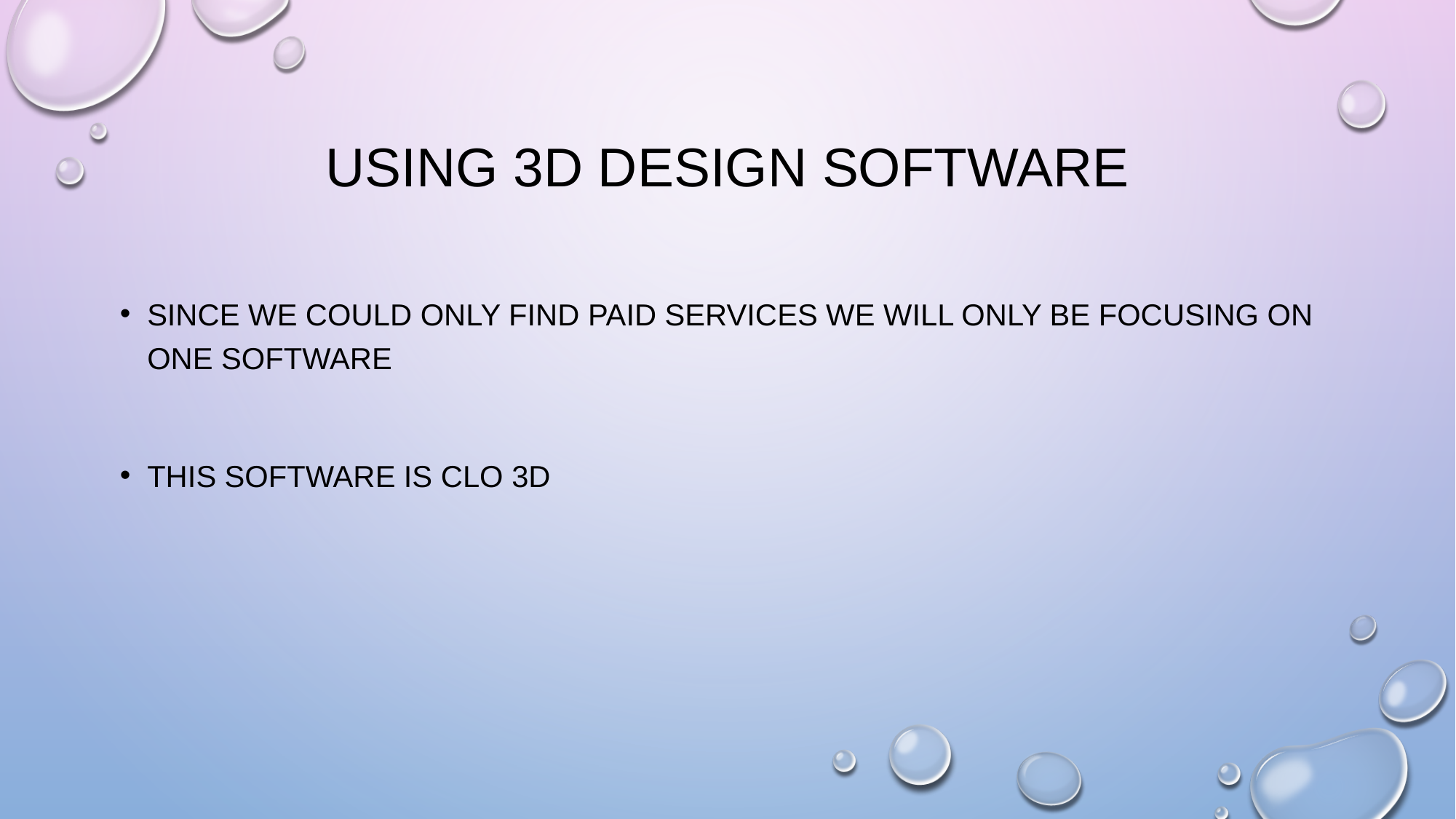

# Using 3D Design Software
Since we could only find paid services we will only be focusing on one software

This software is CLO 3D